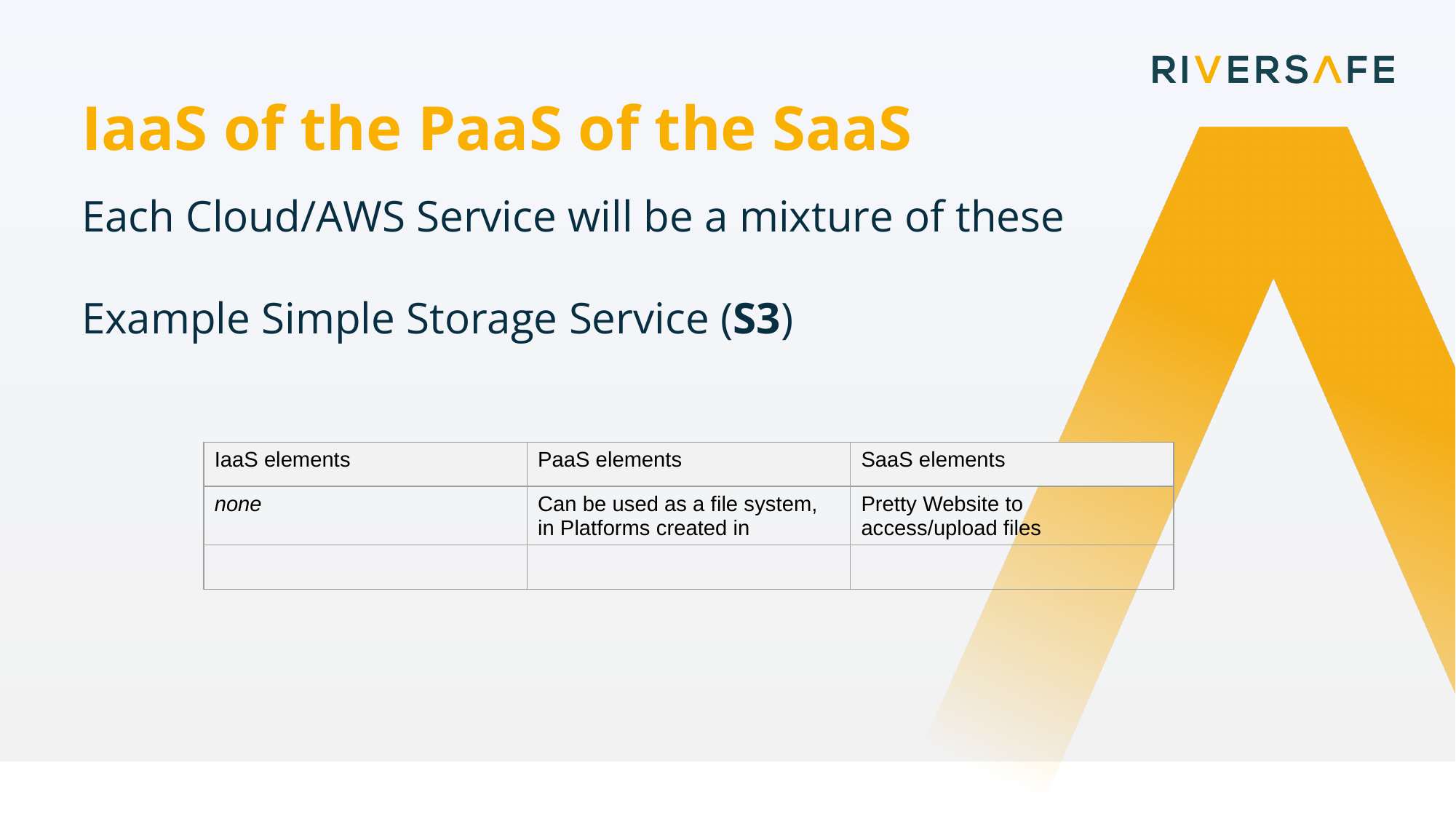

IaaS of the PaaS of the SaaS
Each Cloud/AWS Service will be a mixture of these

Example Simple Storage Service (S3)

| IaaS elements | PaaS elements | SaaS elements |
| --- | --- | --- |
| none | Can be used as a file system, in Platforms created in | Pretty Website to access/upload files |
|  |  |  |